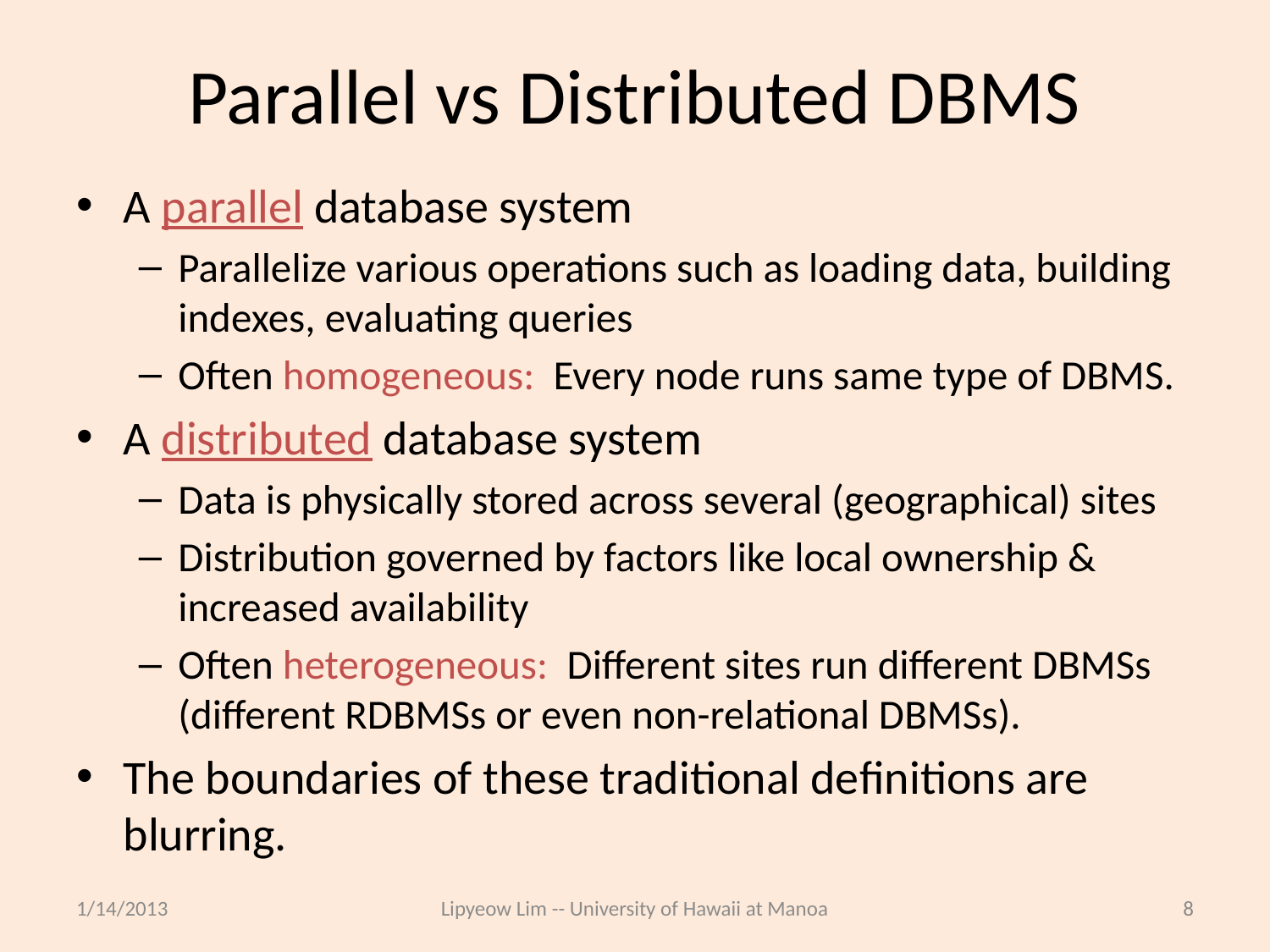

# Parallel vs Distributed DBMS
A parallel database system
Parallelize various operations such as loading data, building indexes, evaluating queries
Often homogeneous:  Every node runs same type of DBMS.
A distributed database system
Data is physically stored across several (geographical) sites
Distribution governed by factors like local ownership & increased availability
Often heterogeneous:  Different sites run different DBMSs (different RDBMSs or even non-relational DBMSs).
The boundaries of these traditional definitions are blurring.
1/14/2013
Lipyeow Lim -- University of Hawaii at Manoa
8